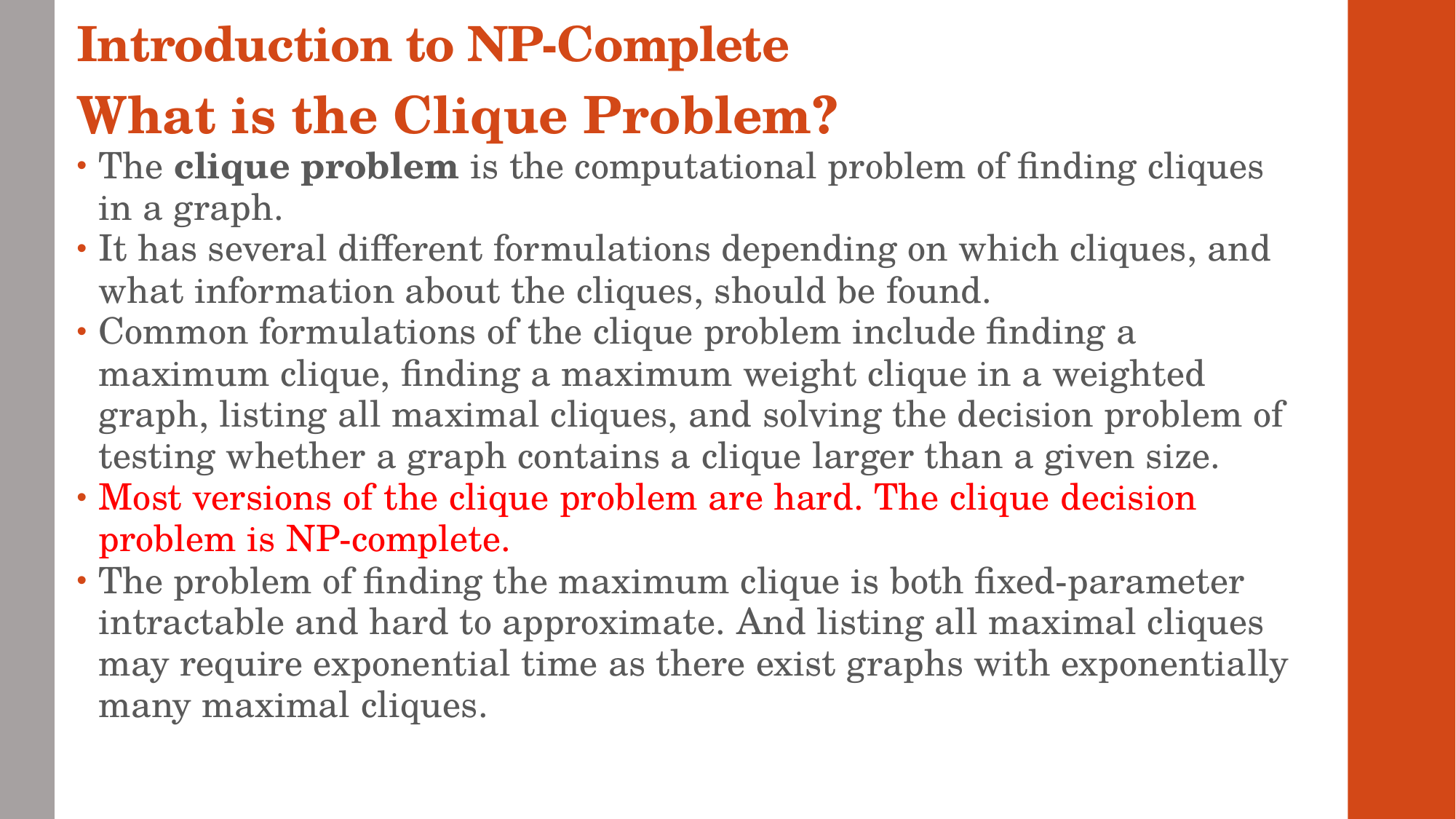

# Introduction to NP-Complete
What is the Clique Problem?
The clique problem is the computational problem of finding cliques in a graph.
It has several different formulations depending on which cliques, and what information about the cliques, should be found.
Common formulations of the clique problem include finding a maximum clique, finding a maximum weight clique in a weighted graph, listing all maximal cliques, and solving the decision problem of testing whether a graph contains a clique larger than a given size.
Most versions of the clique problem are hard. The clique decision problem is NP-complete.
The problem of finding the maximum clique is both fixed-parameter intractable and hard to approximate. And listing all maximal cliques may require exponential time as there exist graphs with exponentially many maximal cliques.